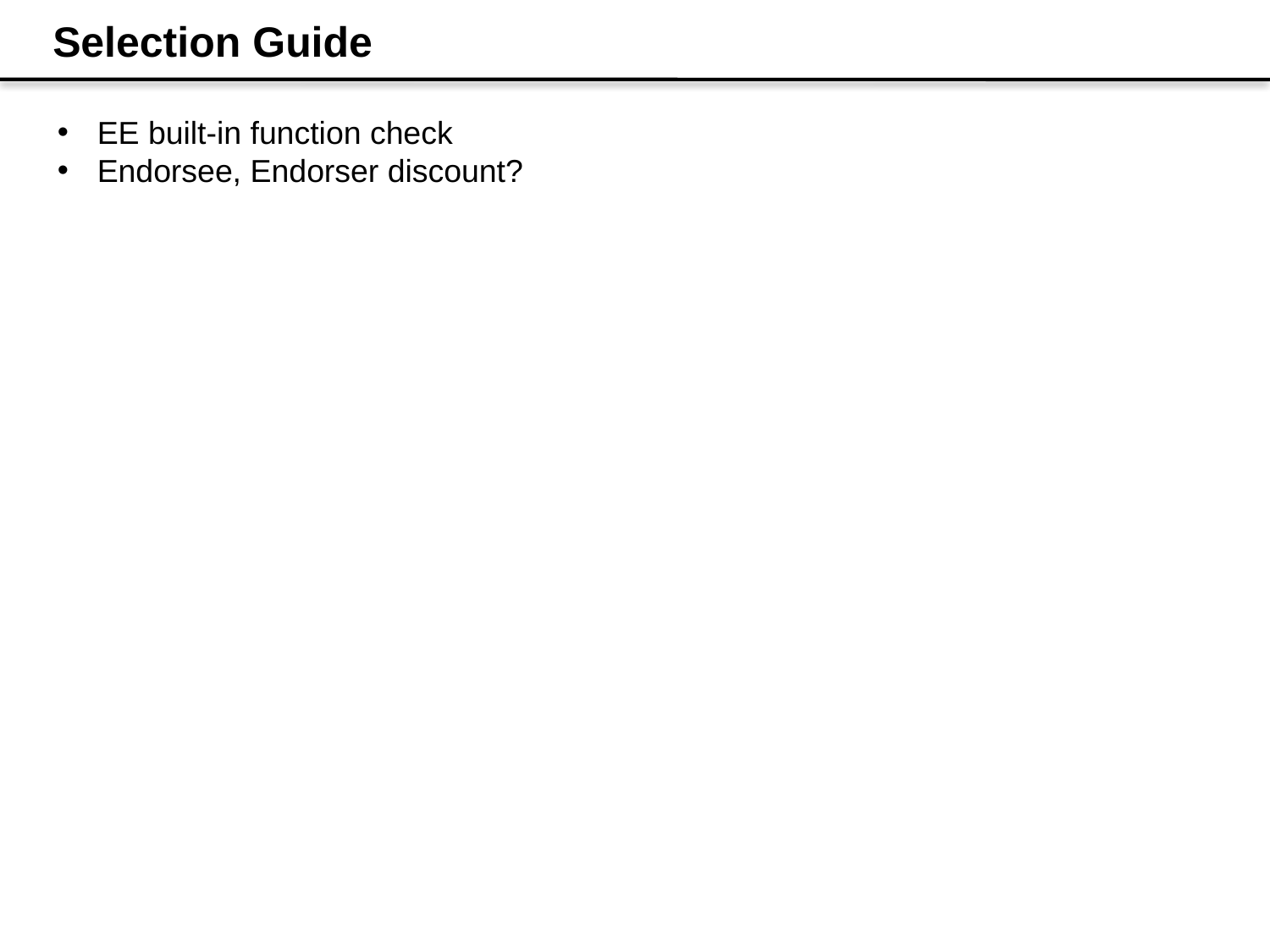

Selection Guide
EE built-in function check
Endorsee, Endorser discount?